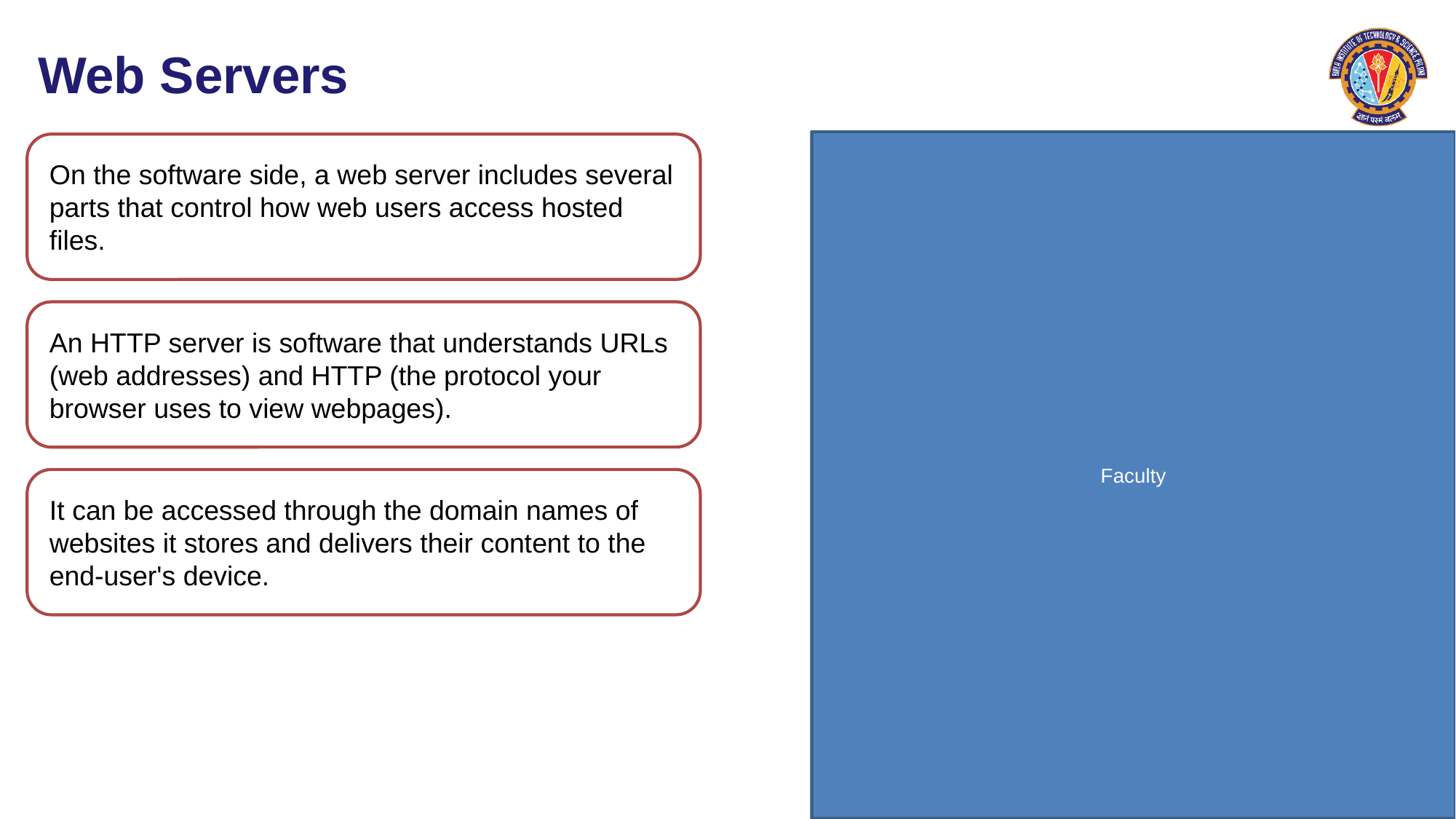

# Web Servers
On the software side, a web server includes several parts that control how web users access hosted files.
An HTTP server is software that understands URLs (web addresses) and HTTP (the protocol your browser uses to view webpages).
It can be accessed through the domain names of websites it stores and delivers their content to the end-user's device.